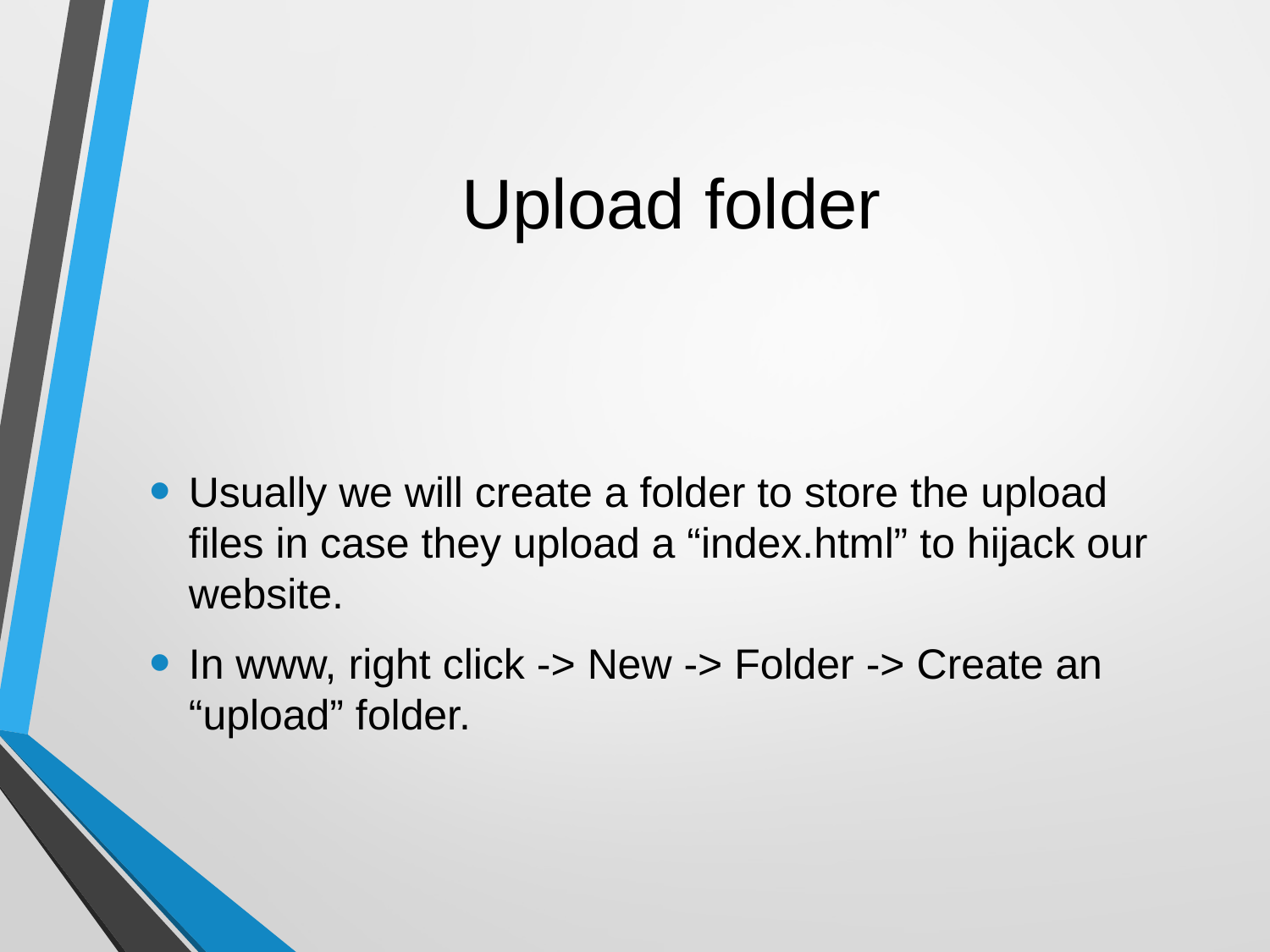

# Upload folder
Usually we will create a folder to store the upload files in case they upload a “index.html” to hijack our website.
In www, right click -> New -> Folder -> Create an “upload” folder.